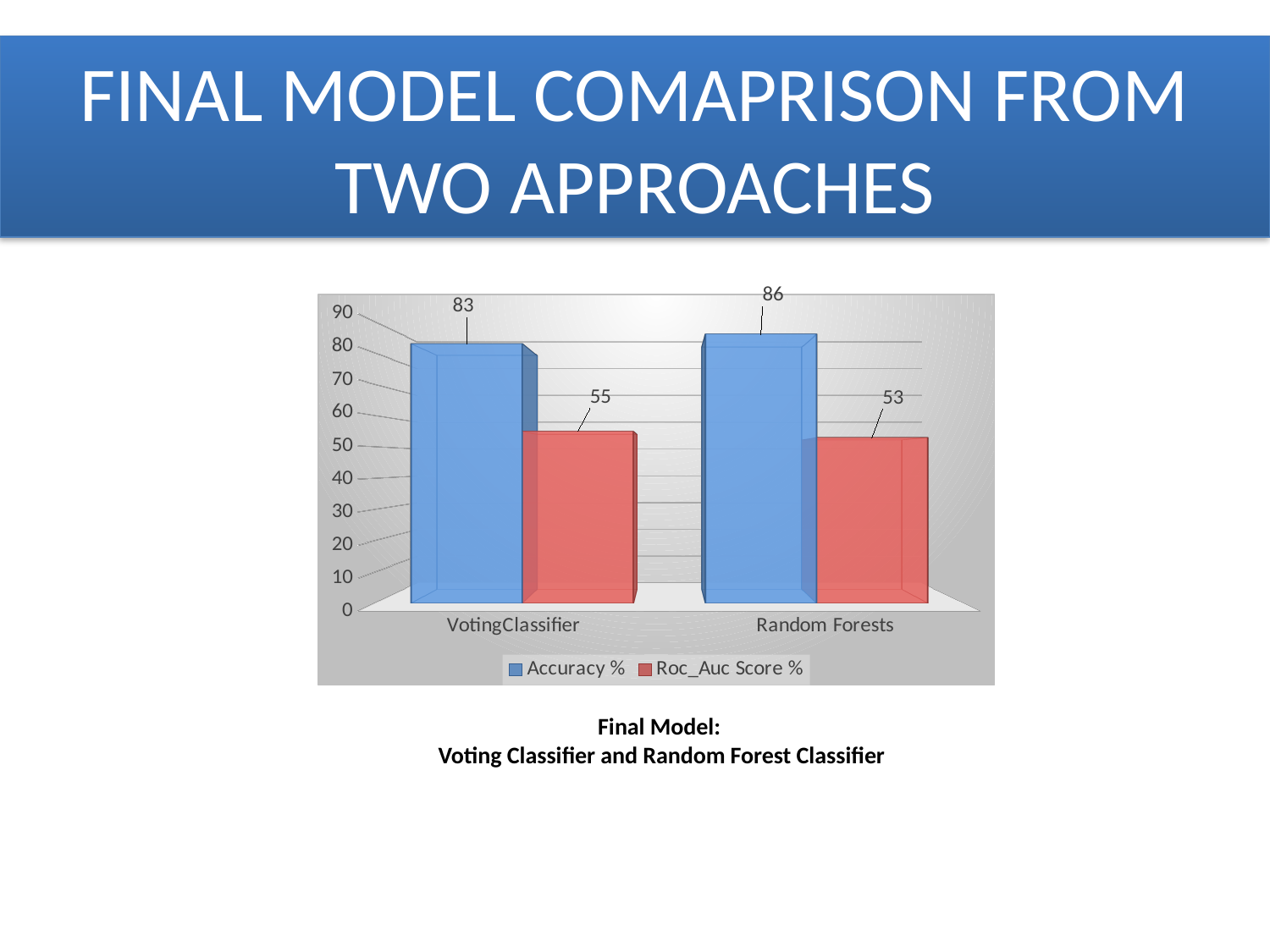

FINAL MODEL COMAPRISON FROM TWO APPROACHES

[unsupported chart]

Final Model:
Voting Classifier and Random Forest Classifier